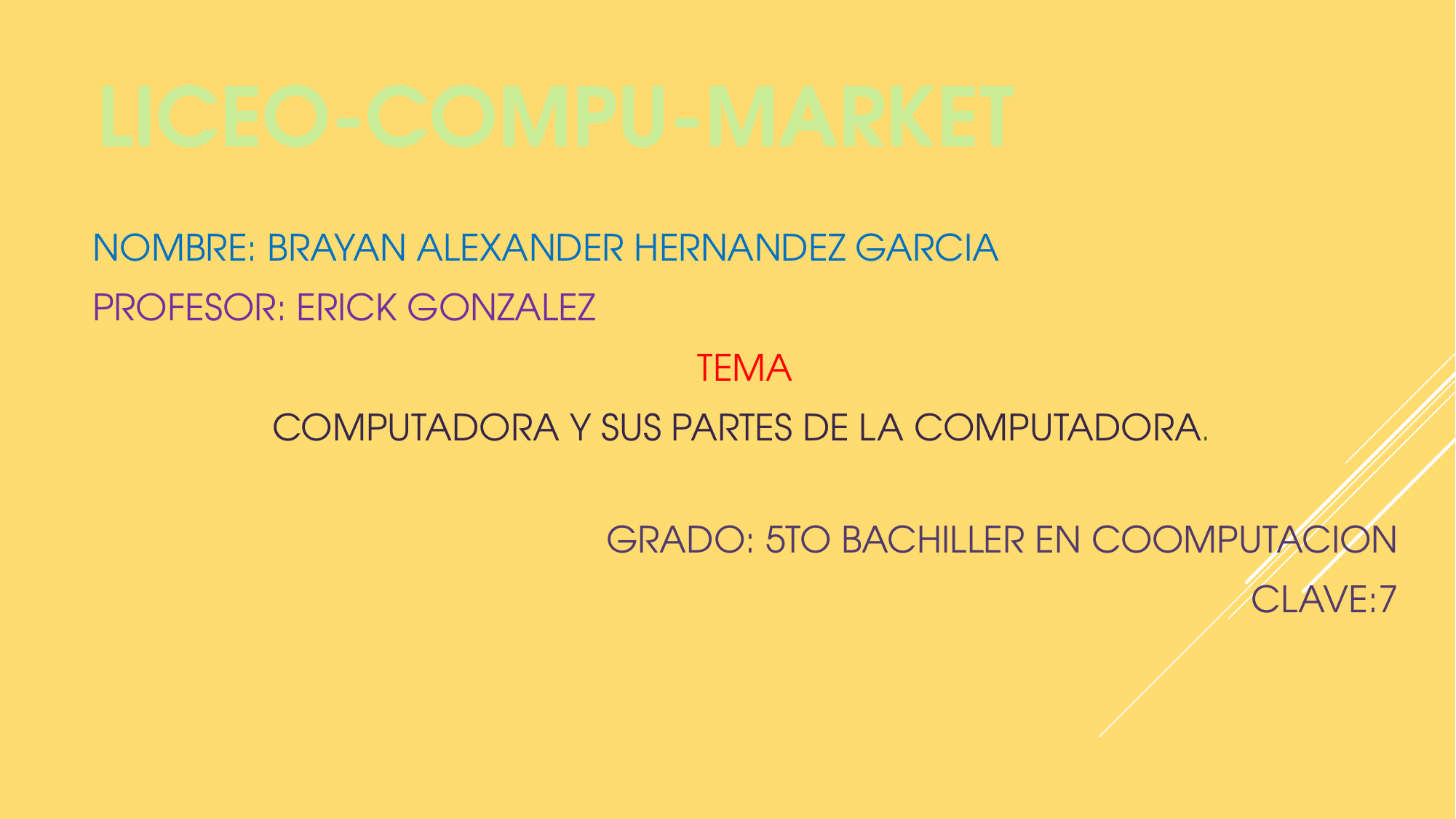

NOMBRE: BRAYAN ALEXANDER HERNANDEZ GARCIA
PROFESOR: ERICK GONZALEZ
TEMA
COMPUTADORA Y SUS PARTES DE LA COMPUTADORA.

GRADO: 5TO BACHILLER EN COOMPUTACION
CLAVE:7

LICEO-COMPU-MARKET